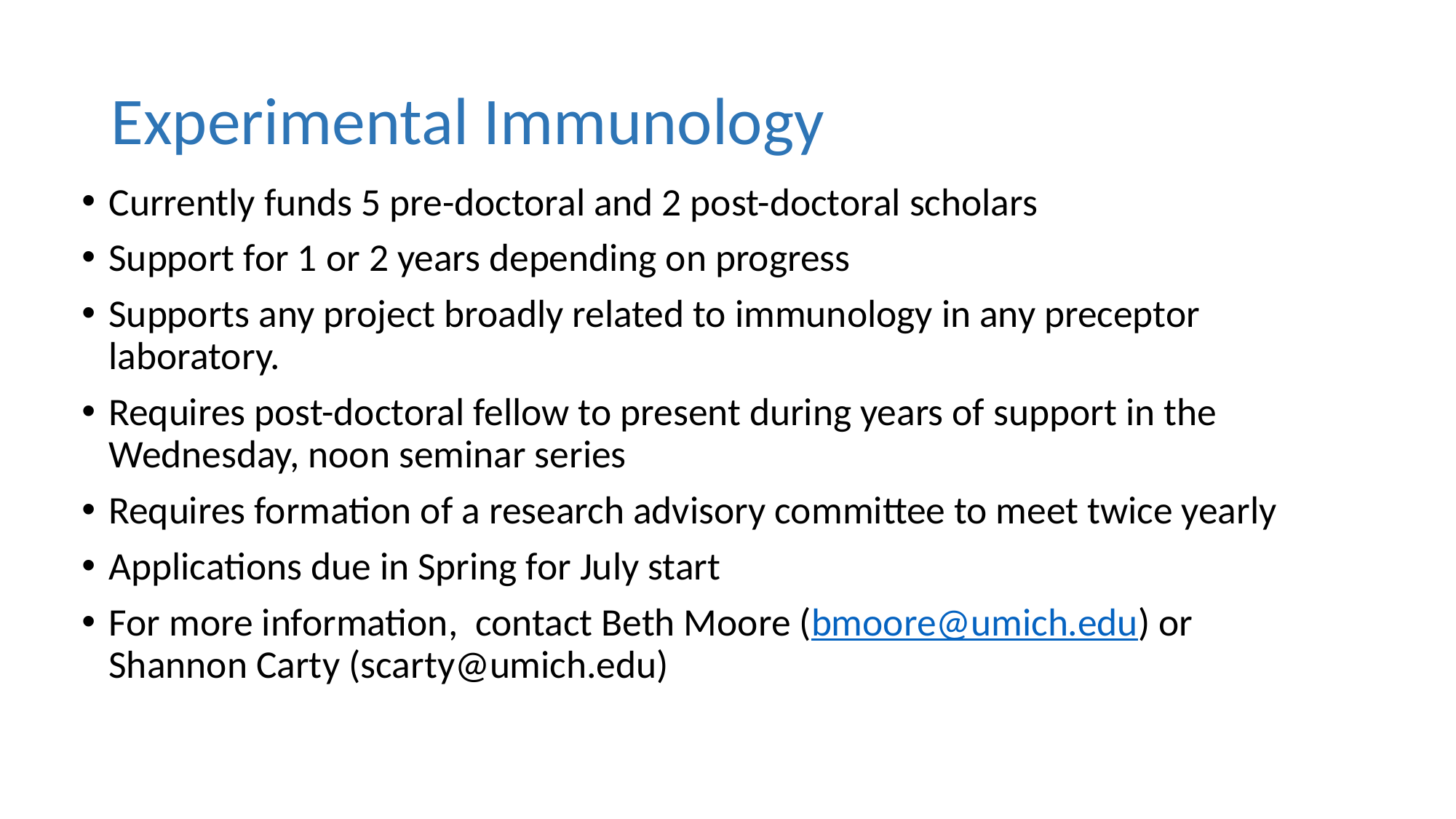

# Experimental Immunology
Currently funds 5 pre-doctoral and 2 post-doctoral scholars
Support for 1 or 2 years depending on progress
Supports any project broadly related to immunology in any preceptor laboratory.
Requires post-doctoral fellow to present during years of support in the Wednesday, noon seminar series
Requires formation of a research advisory committee to meet twice yearly
Applications due in Spring for July start
For more information,  contact Beth Moore (bmoore@umich.edu) or Shannon Carty (scarty@umich.edu)